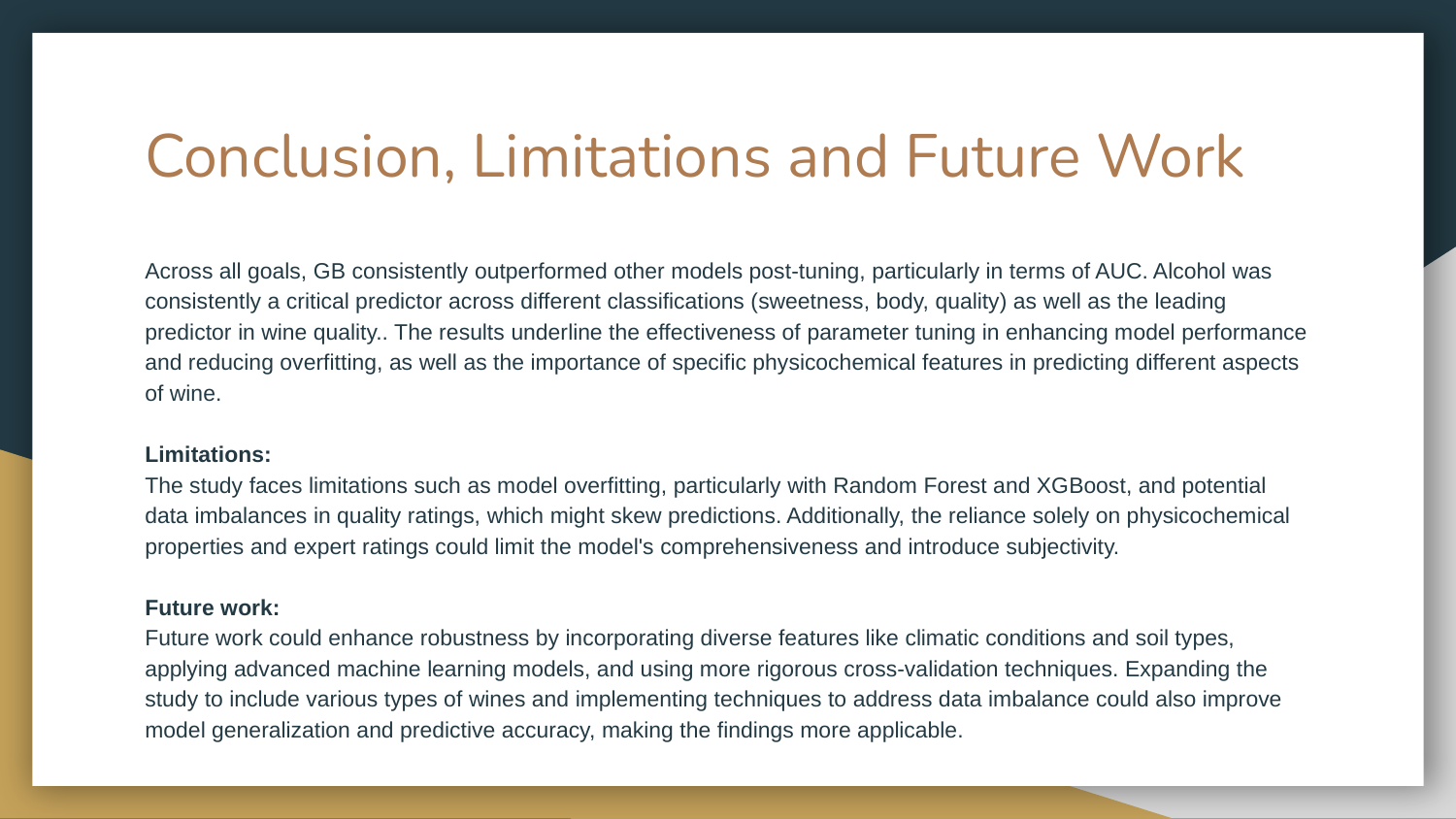

# Conclusion, Limitations and Future Work
Across all goals, GB consistently outperformed other models post-tuning, particularly in terms of AUC. Alcohol was consistently a critical predictor across different classifications (sweetness, body, quality) as well as the leading predictor in wine quality.. The results underline the effectiveness of parameter tuning in enhancing model performance and reducing overfitting, as well as the importance of specific physicochemical features in predicting different aspects of wine.

Limitations:
The study faces limitations such as model overfitting, particularly with Random Forest and XGBoost, and potential data imbalances in quality ratings, which might skew predictions. Additionally, the reliance solely on physicochemical properties and expert ratings could limit the model's comprehensiveness and introduce subjectivity.

Future work:
Future work could enhance robustness by incorporating diverse features like climatic conditions and soil types, applying advanced machine learning models, and using more rigorous cross-validation techniques. Expanding the study to include various types of wines and implementing techniques to address data imbalance could also improve model generalization and predictive accuracy, making the findings more applicable.